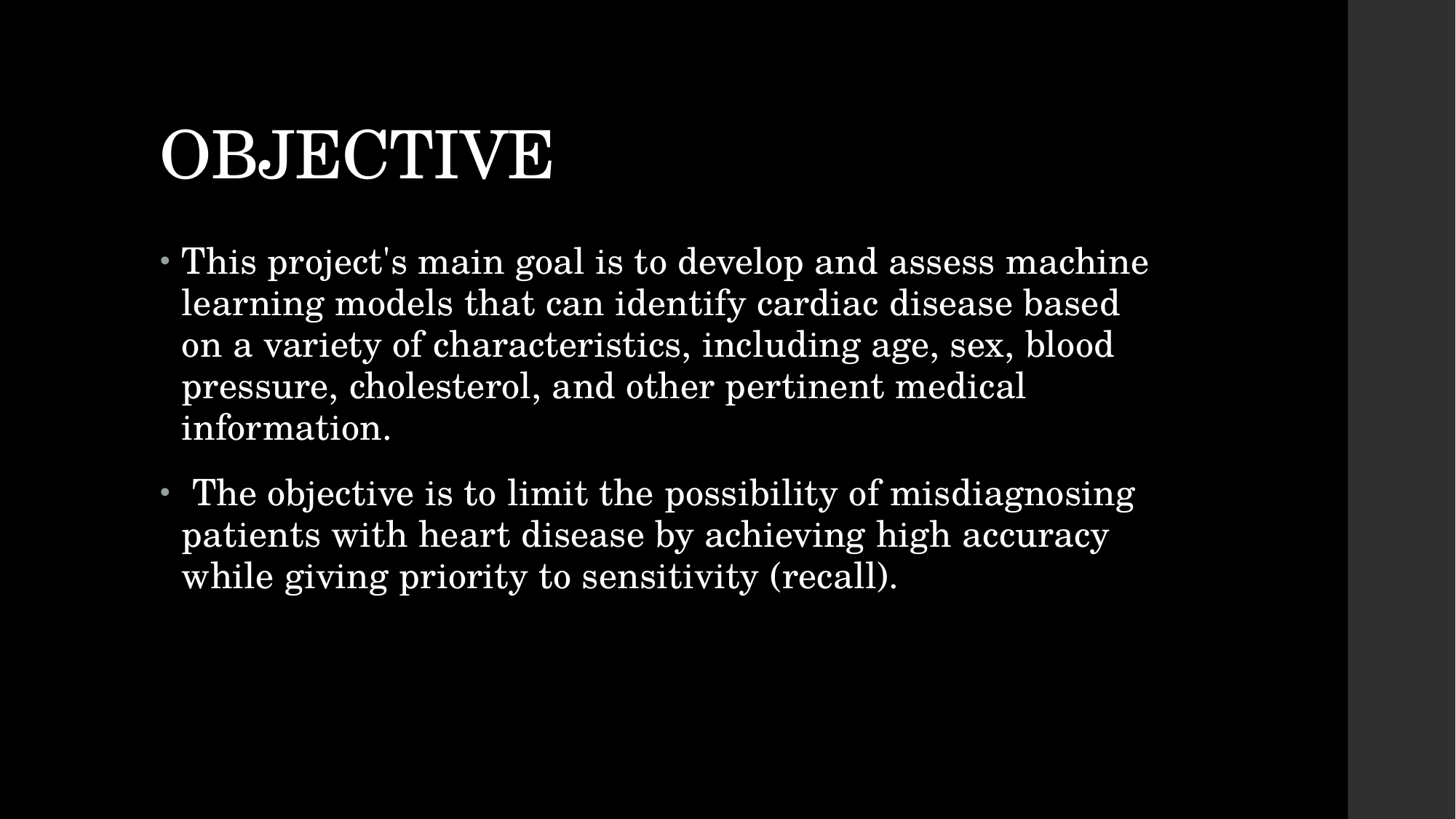

# OBJECTIVE
This project's main goal is to develop and assess machine learning models that can identify cardiac disease based on a variety of characteristics, including age, sex, blood pressure, cholesterol, and other pertinent medical information.
 The objective is to limit the possibility of misdiagnosing patients with heart disease by achieving high accuracy while giving priority to sensitivity (recall).